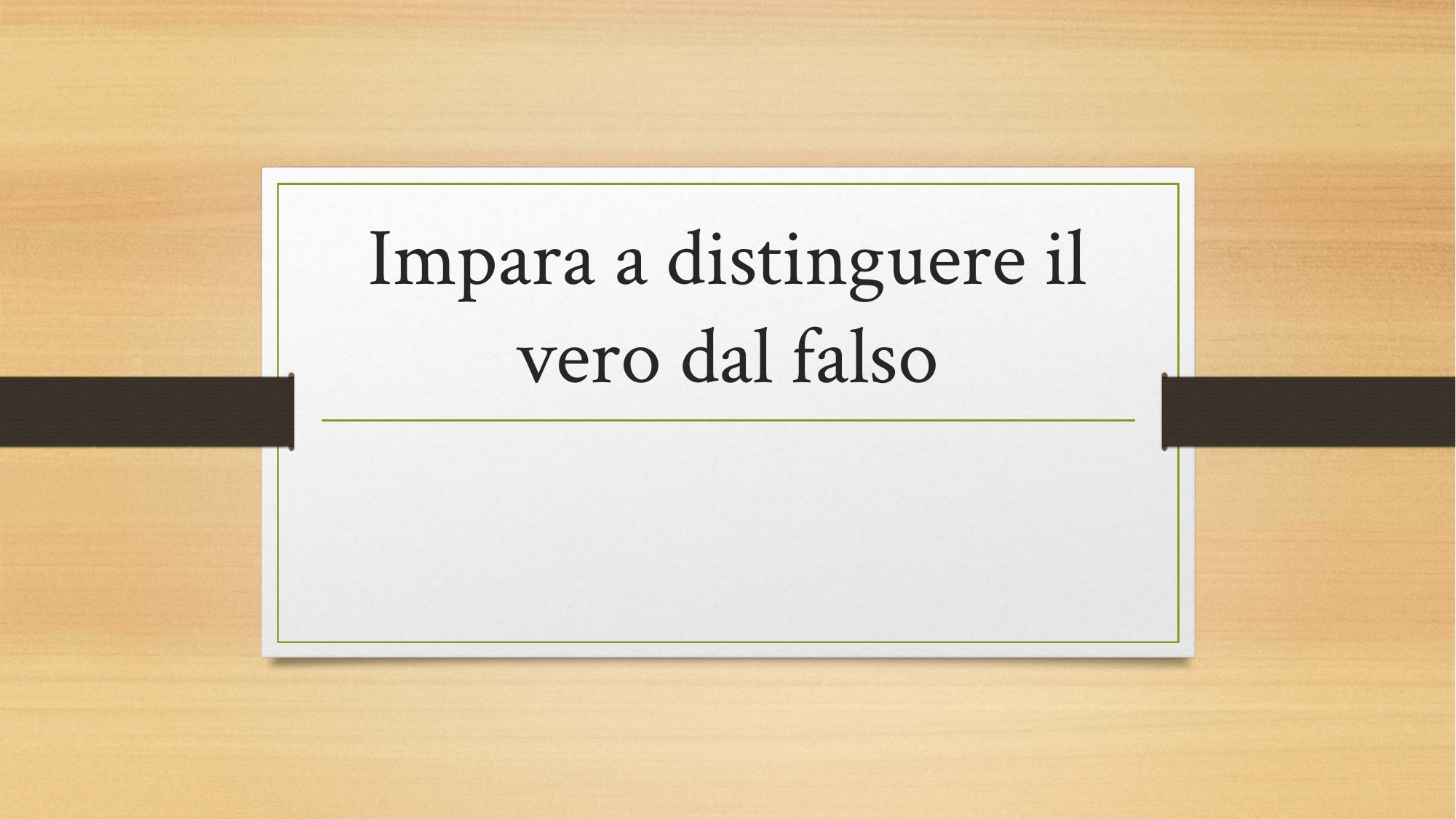

# Impara a distinguere il vero dal falso